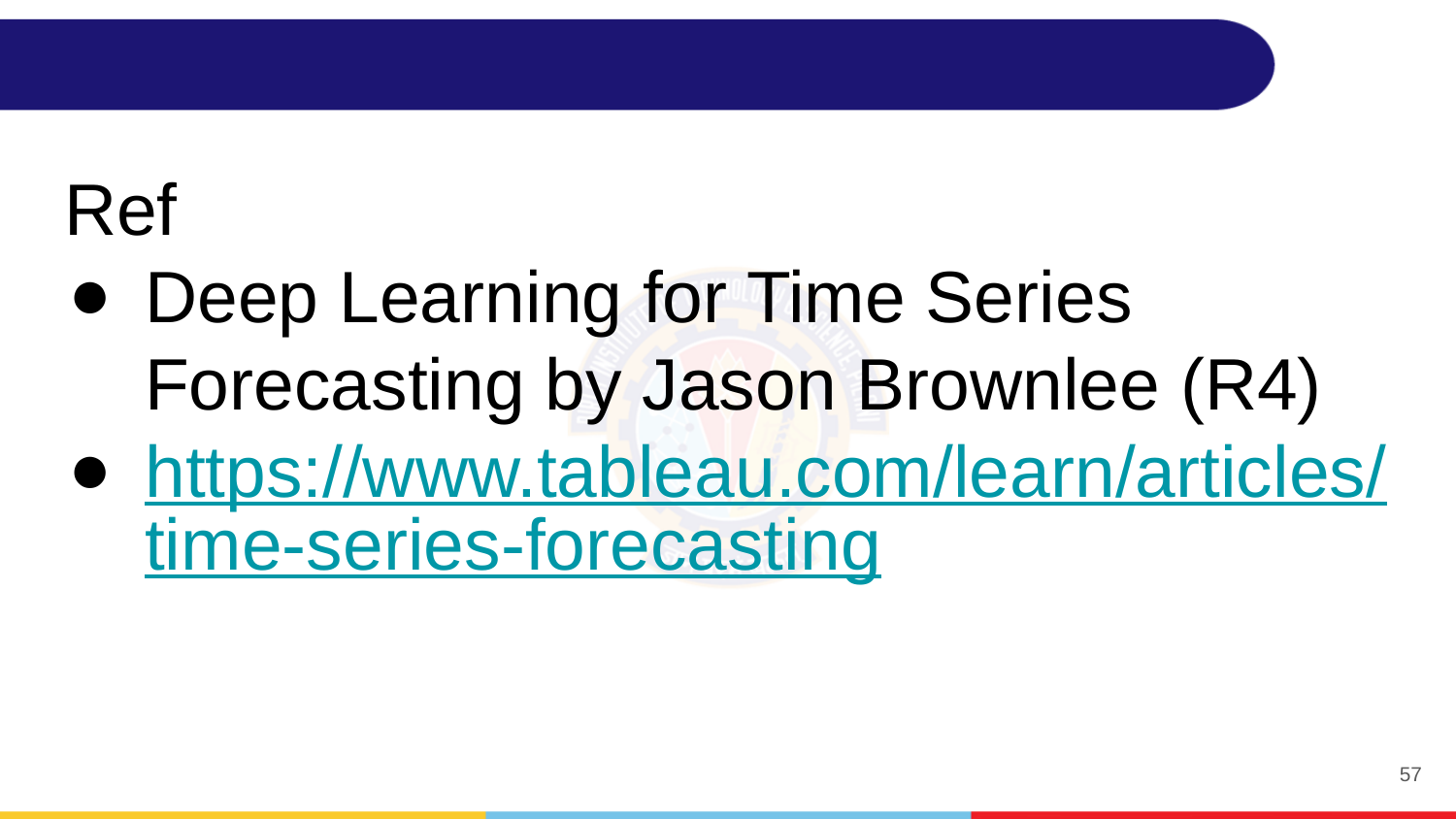

# Ref
Deep Learning for Time Series Forecasting by Jason Brownlee (R4)
https://www.tableau.com/learn/articles/time-series-forecasting

57